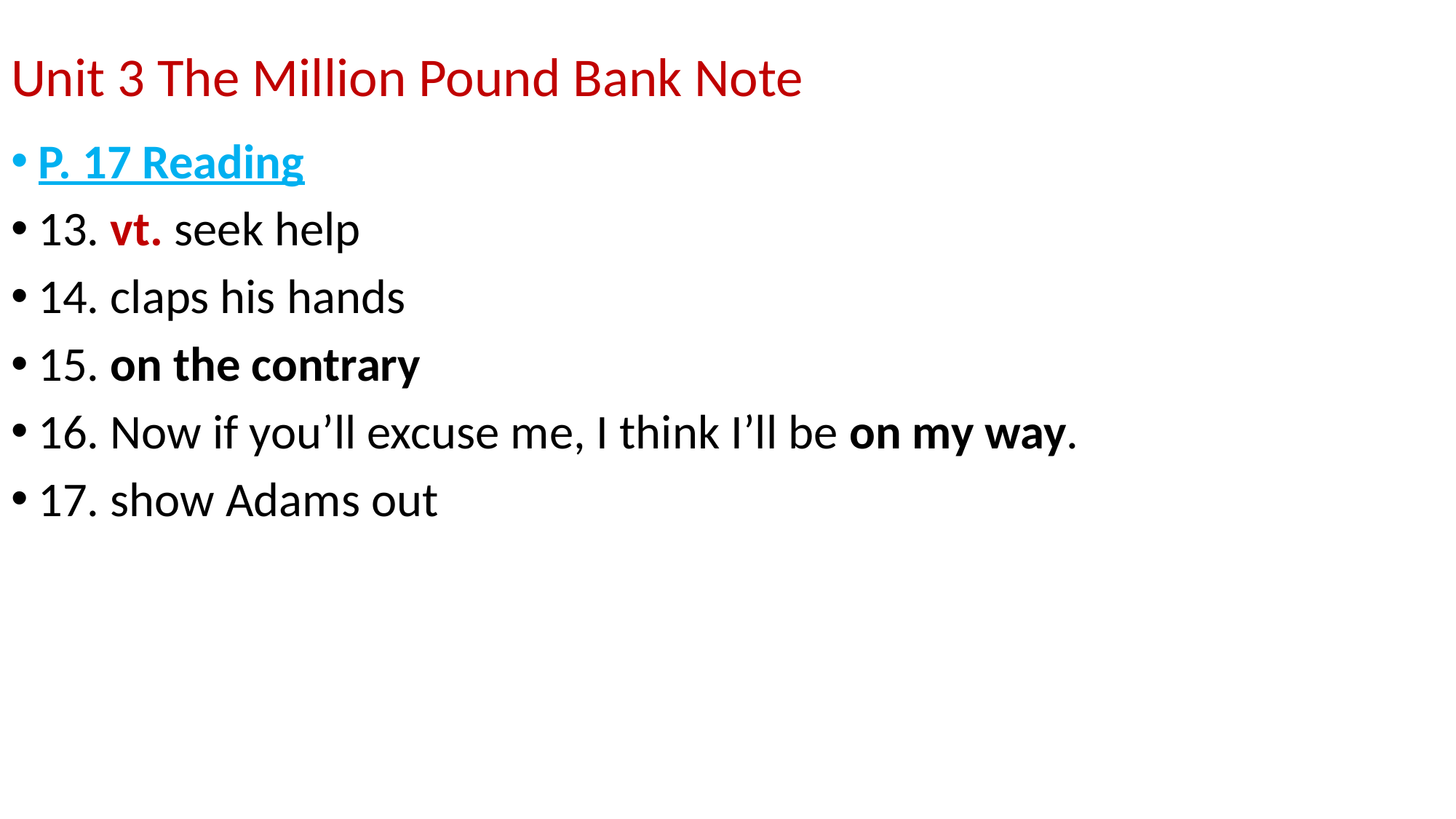

# Unit 3 The Million Pound Bank Note
P. 17 Reading
13. vt. seek help
14. claps his hands
15. on the contrary
16. Now if you’ll excuse me, I think I’ll be on my way.
17. show Adams out